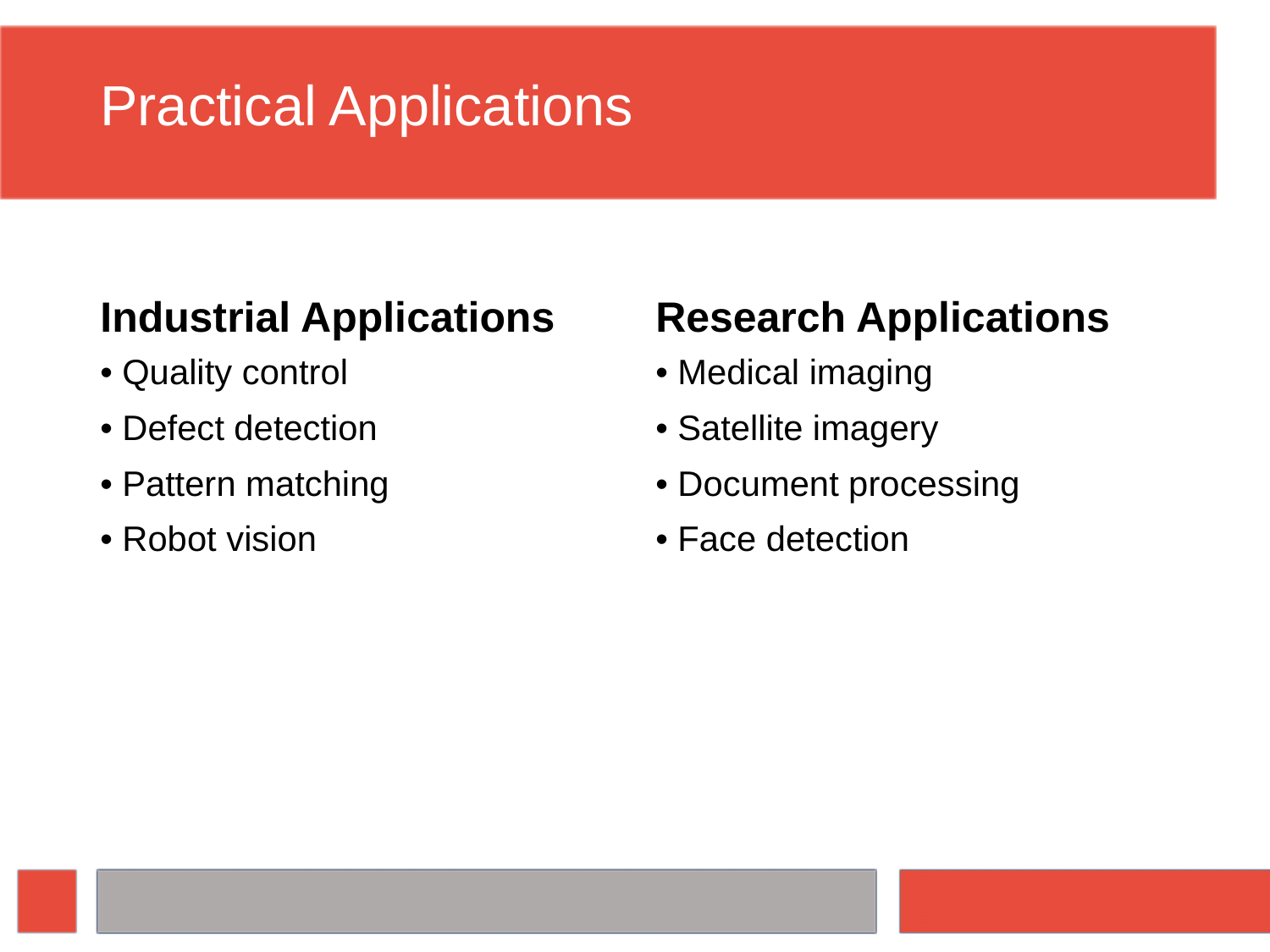

# Practical Applications
Industrial Applications
Research Applications
• Quality control
• Defect detection
• Pattern matching
• Robot vision
• Medical imaging
• Satellite imagery
• Document processing
• Face detection